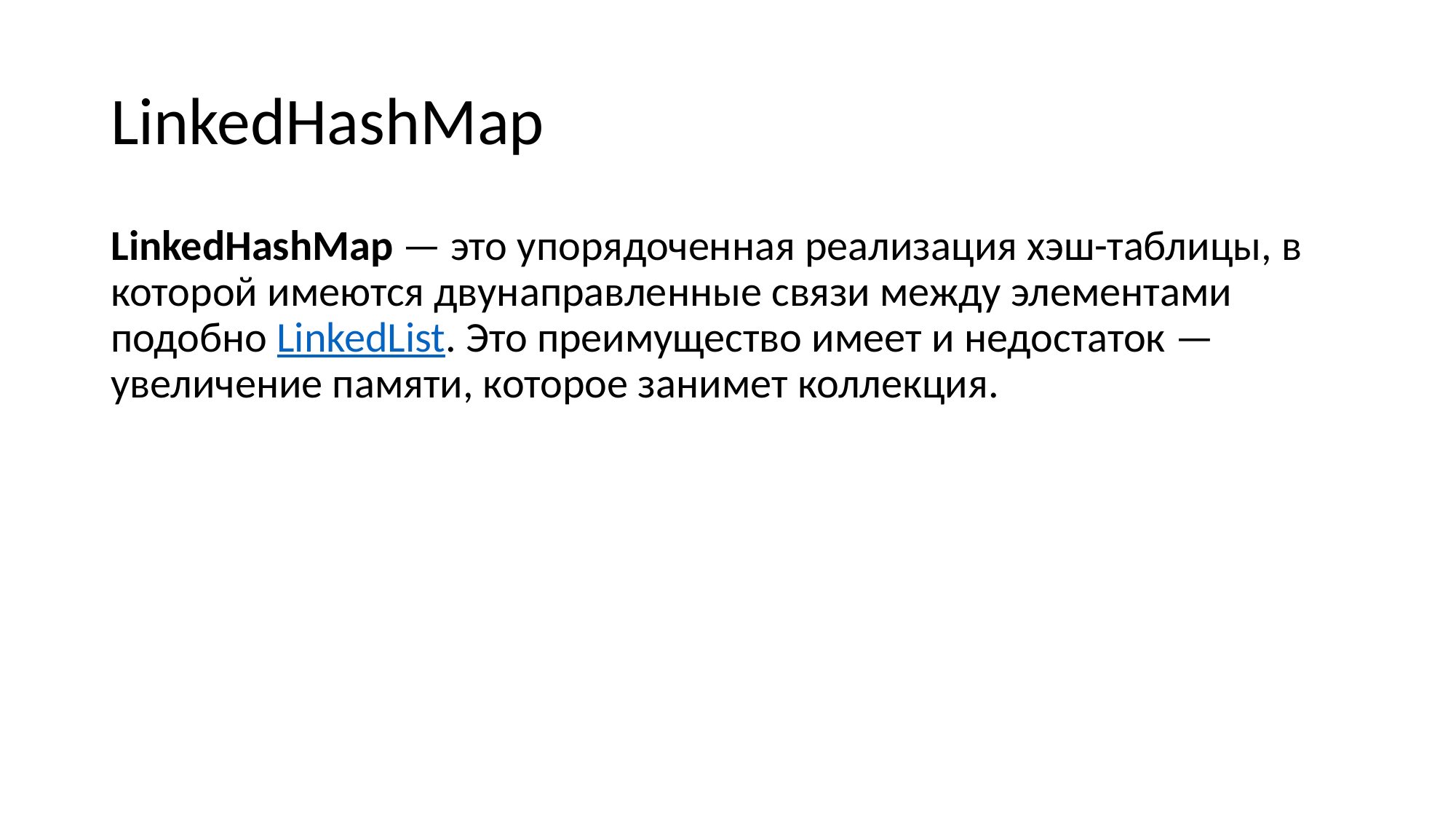

# LinkedHashMap
LinkedHashMap — это упорядоченная реализация хэш-таблицы, в которой имеются двунаправленные связи между элементами подобно LinkedList. Это преимущество имеет и недостаток — увеличение памяти, которое занимет коллекция.